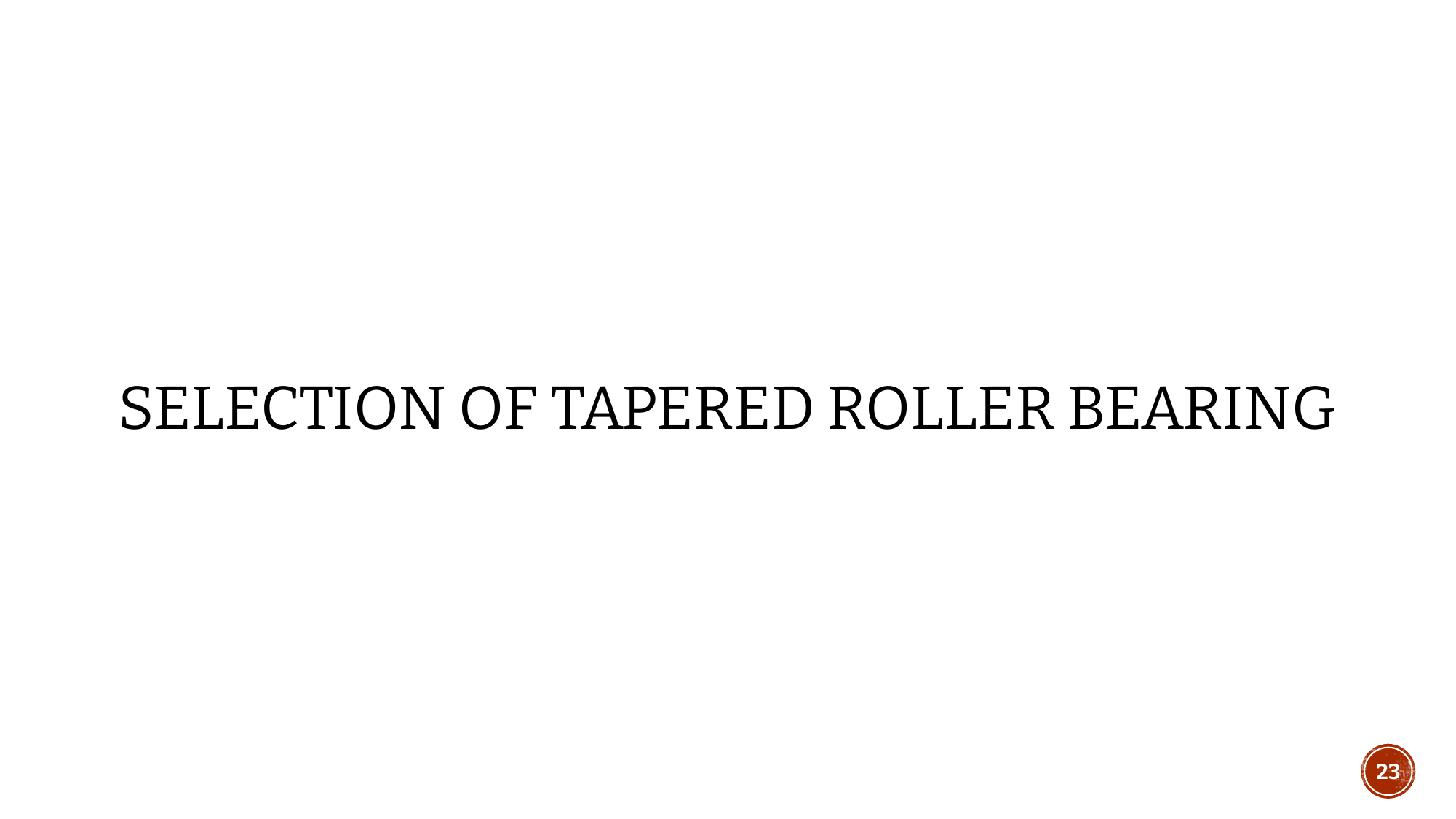

# SELECTION OF tapered roller bearing
23